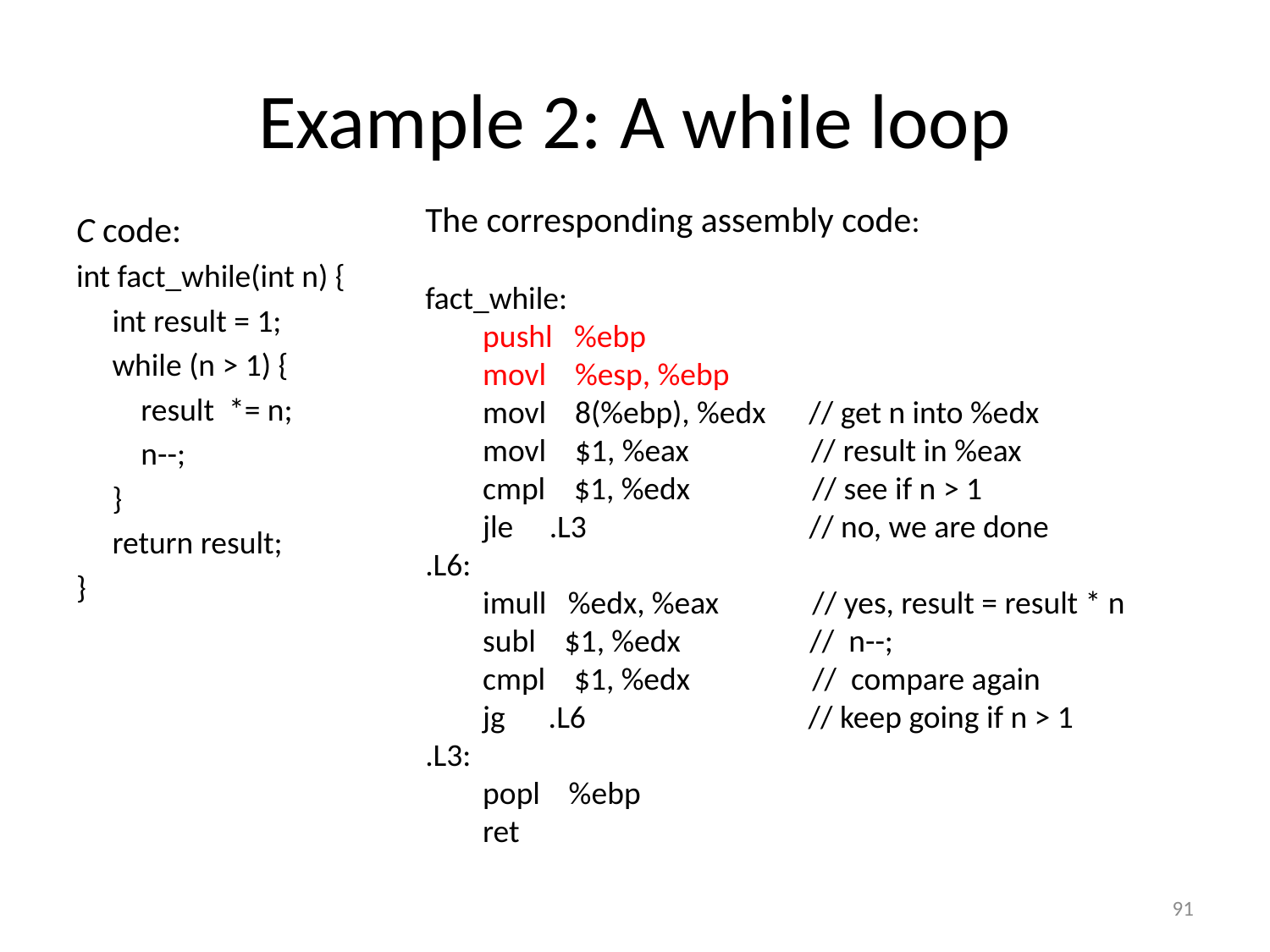

# Example 2: A while loop
The corresponding assembly code:

fact_while:
        pushl   %ebp
        movl    %esp, %ebp
        movl    8(%ebp), %edx      // get n into %edx
        movl    $1, %eax                 // result in %eax
        cmpl    $1, %edx                 // see if n > 1
        jle     .L3                               // no, we are done
.L6:
        imull   %edx, %eax             // yes, result = result * n
        subl    $1, %edx                  //  n--;
        cmpl    $1, %edx                 //  compare again
        jg      .L6                               // keep going if n > 1
.L3:
        popl    %ebp
        ret

C code:
int fact_while(int n) {
     int result = 1;
     while (n > 1) {
         result  *= n;
         n--;
     }
     return result;
}

91